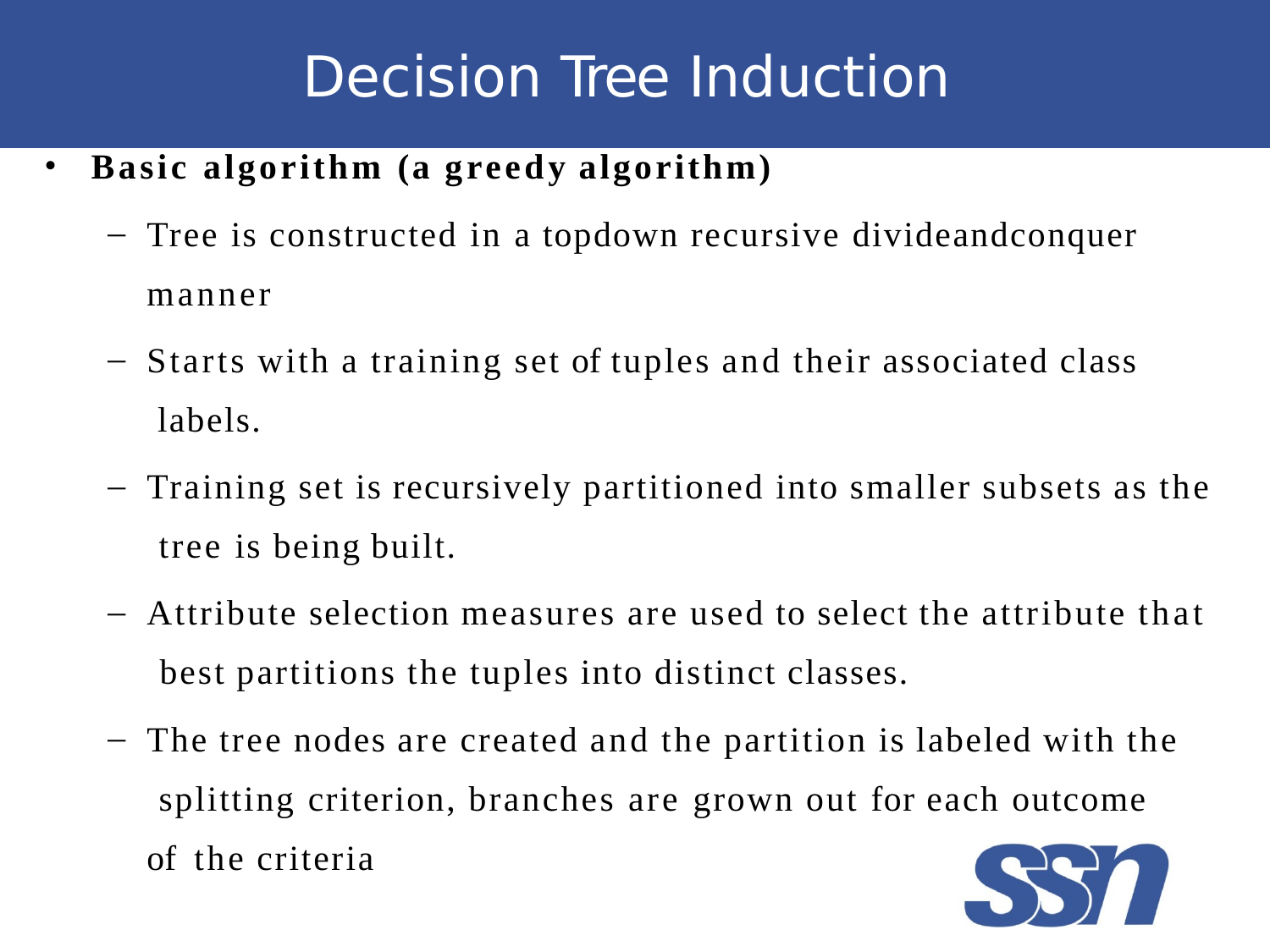

# Decision Tree Induction
Basic algorithm (a greedy algorithm)
Tree is constructed in a top­down recursive divide­and­conquer  manner
Starts with a training set of tuples and their associated class  labels.
Training set is recursively partitioned into smaller subsets as the  tree is being built.
Attribute selection measures are used to select the attribute that  best partitions the tuples into distinct classes.
The tree nodes are created and the partition is labeled with the  splitting criterion, branches are grown out for each outcome of  the criteria
•